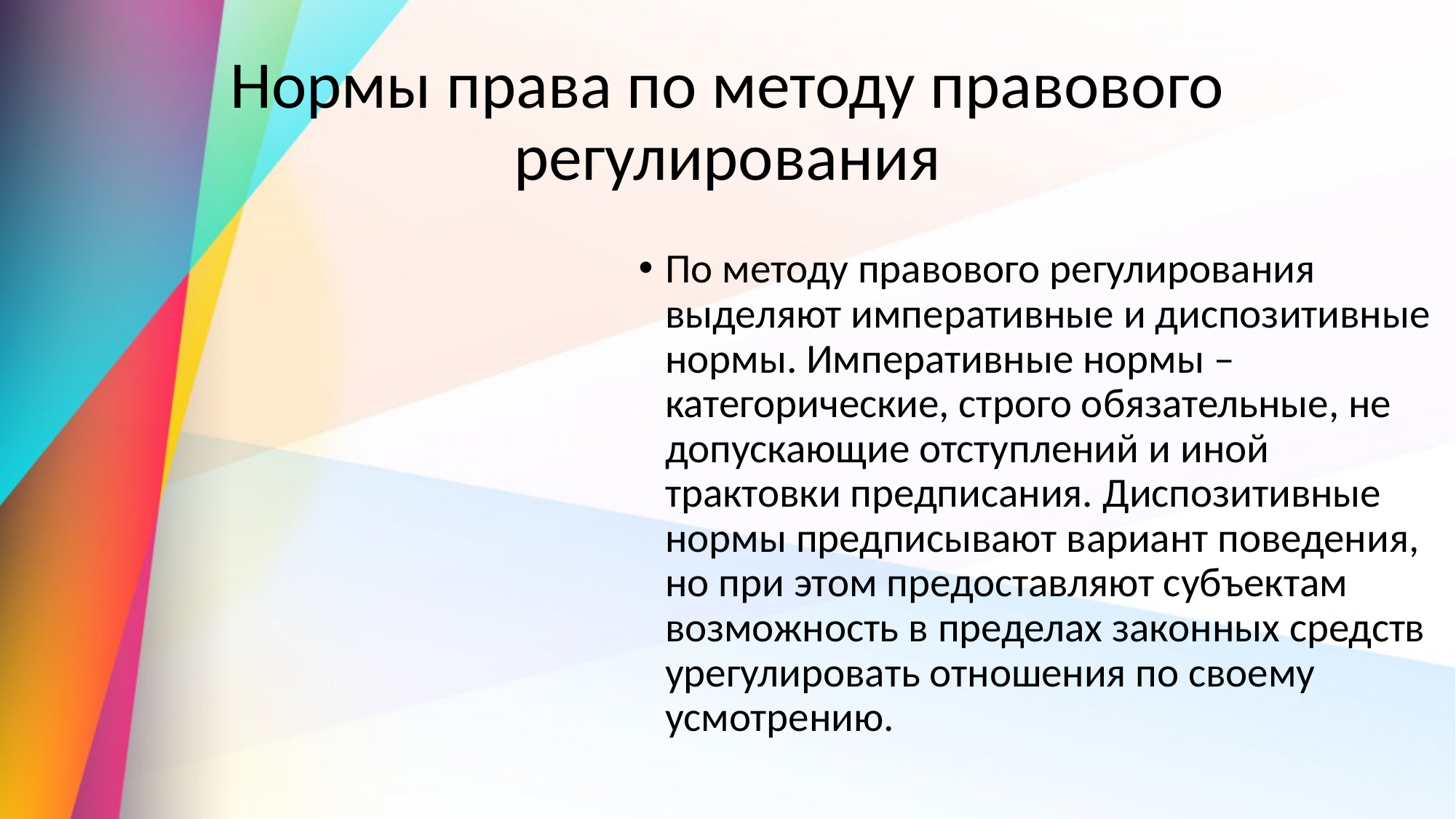

# Нормы права по методу правового регулирования
По методу правового регулирования выделяют императивные и диспозитивные нормы. Императивные нормы – категорические, строго обязательные, не допускающие отступлений и иной трактовки предписания. Диспозитивные нормы предписывают вариант поведения, но при этом предоставляют субъектам возможность в пределах законных средств урегулировать отношения по своему усмотрению.